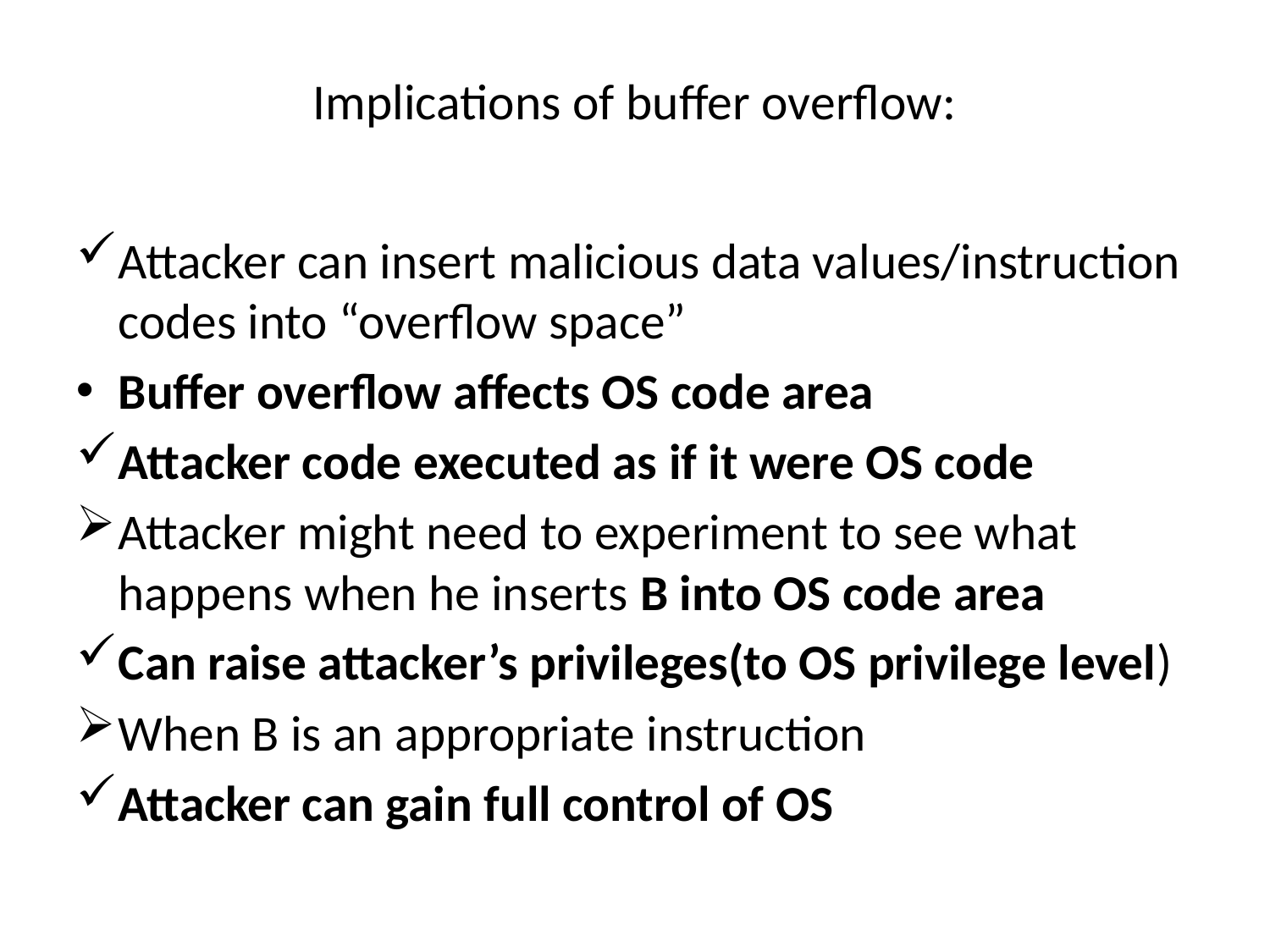

Implications of buffer overflow:
Attacker can insert malicious data values/instruction codes into “overflow space”
Buffer overflow affects OS code area
Attacker code executed as if it were OS code
Attacker might need to experiment to see what happens when he inserts B into OS code area
Can raise attacker’s privileges(to OS privilege level)
When B is an appropriate instruction
Attacker can gain full control of OS